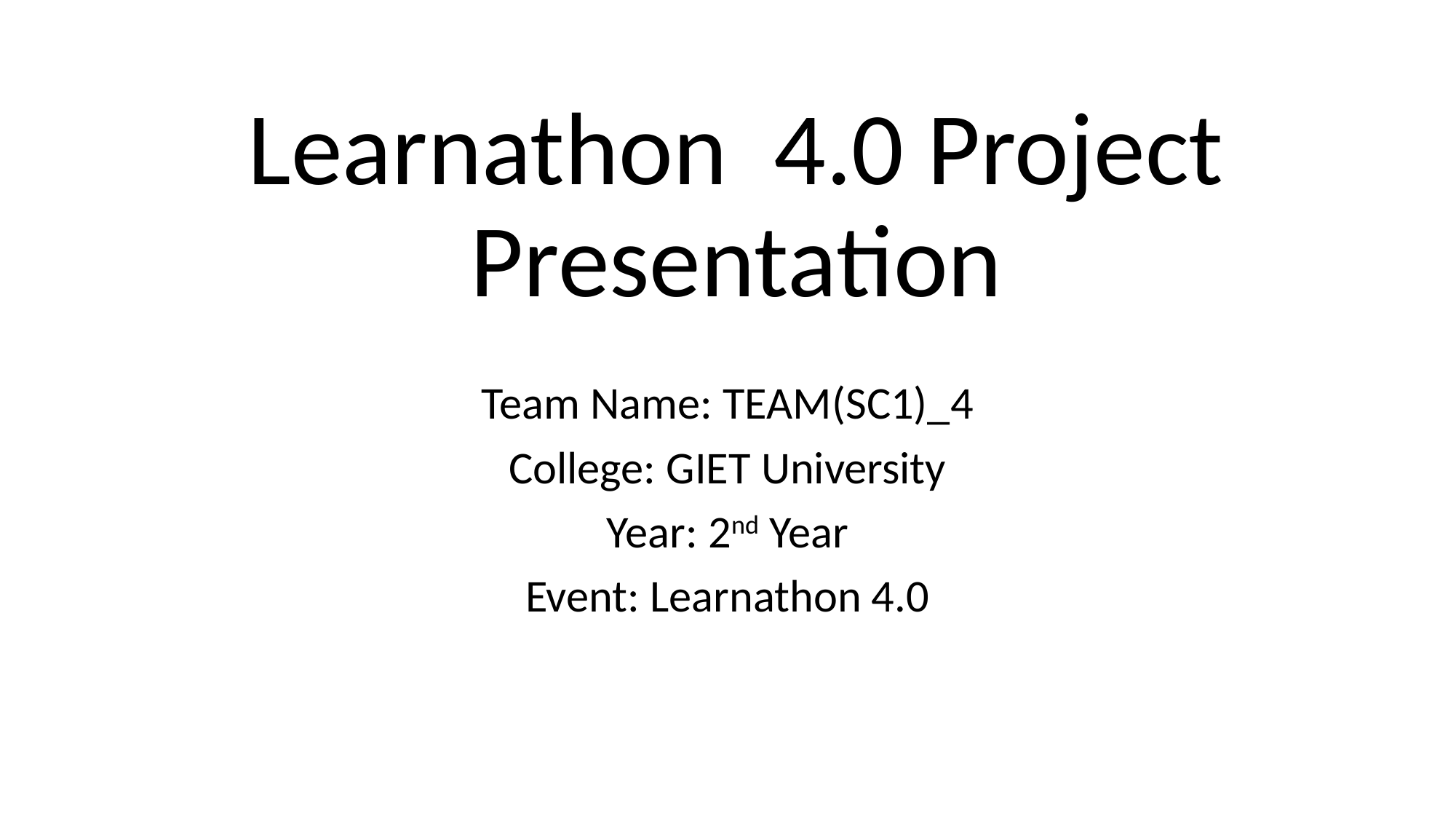

# Learnathon  4.0 Project Presentation
Team Name: TEAM(SC1)_4
College: GIET University
Year: 2nd Year
Event: Learnathon 4.0